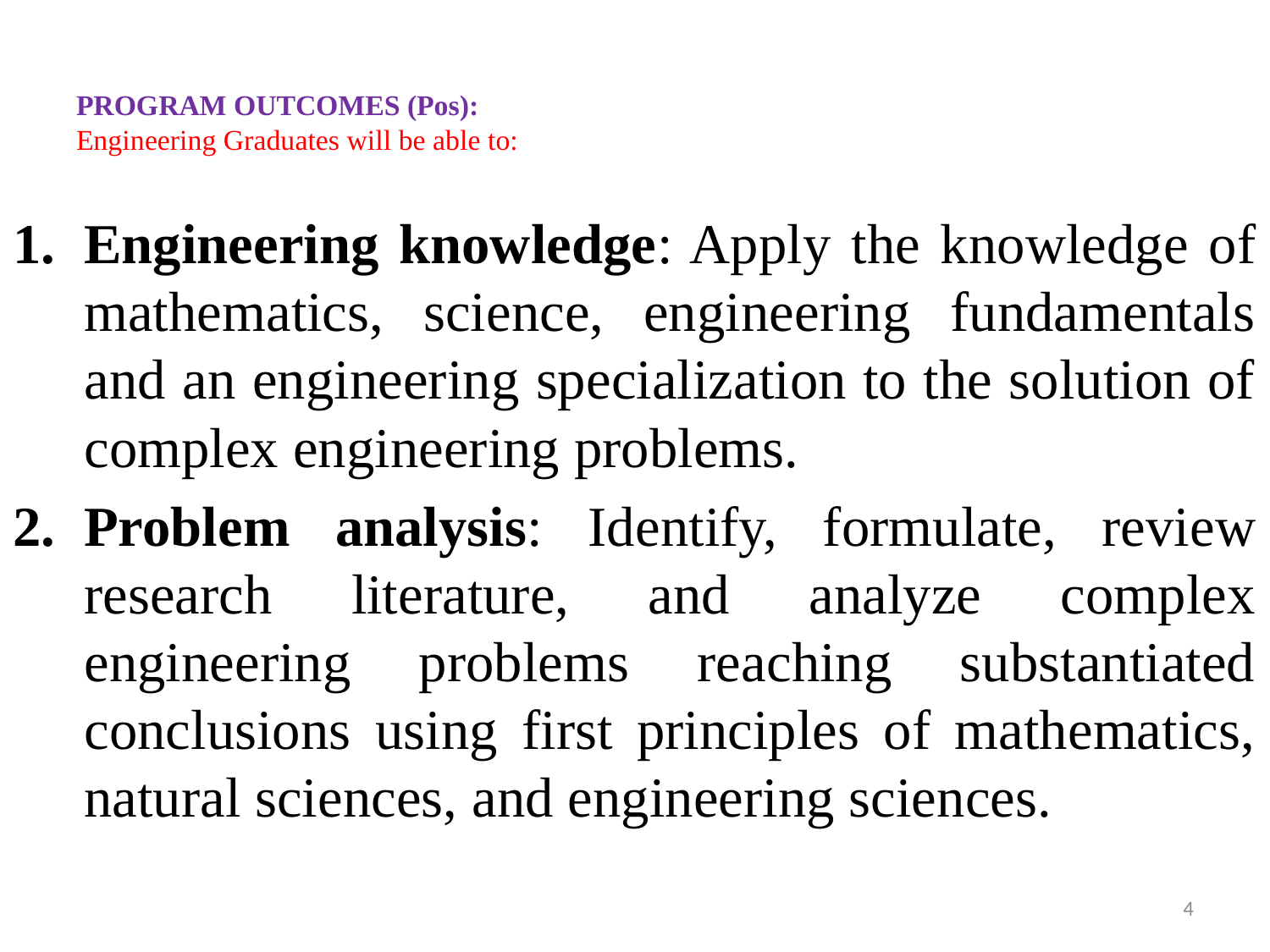

# PROGRAM OUTCOMES (Pos): Engineering Graduates will be able to:
Engineering knowledge: Apply the knowledge of mathematics, science, engineering fundamentals and an engineering specialization to the solution of complex engineering problems.
Problem analysis: Identify, formulate, review research literature, and analyze complex engineering problems reaching substantiated conclusions using first principles of mathematics, natural sciences, and engineering sciences.

4